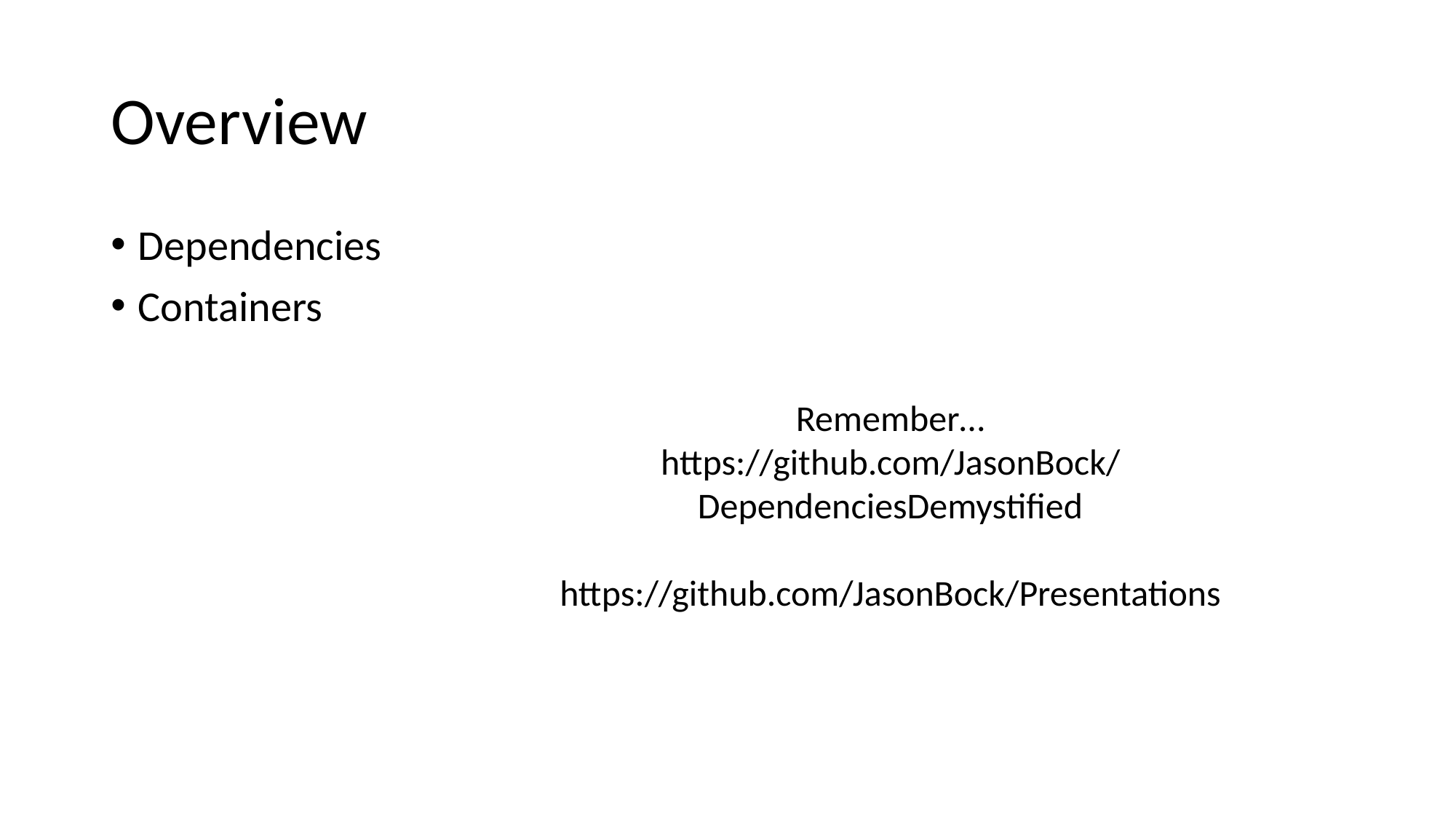

# Overview
Dependencies
Containers
Remember…
https://github.com/JasonBock/
DependenciesDemystified

https://github.com/JasonBock/Presentations